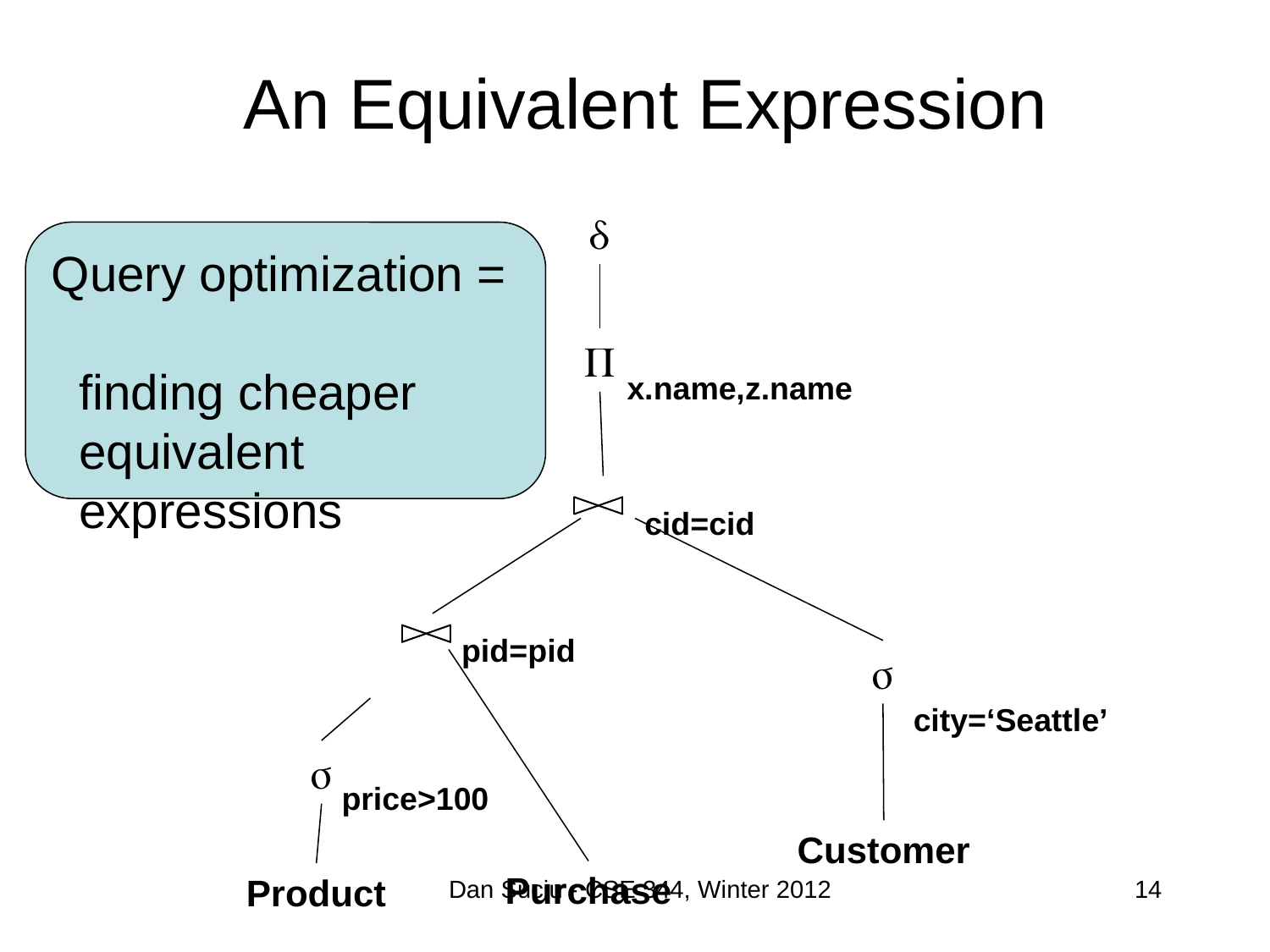

# An Equivalent Expression
δ
Query optimization =
  finding cheaper
  equivalent
  expressions
Π
x.name,z.name

cid=cid
pid=pid

σ
city=‘Seattle’
σ
price>100
Customer
Purchase
Product
Dan Suciu - CSE 344, Winter 2012
14